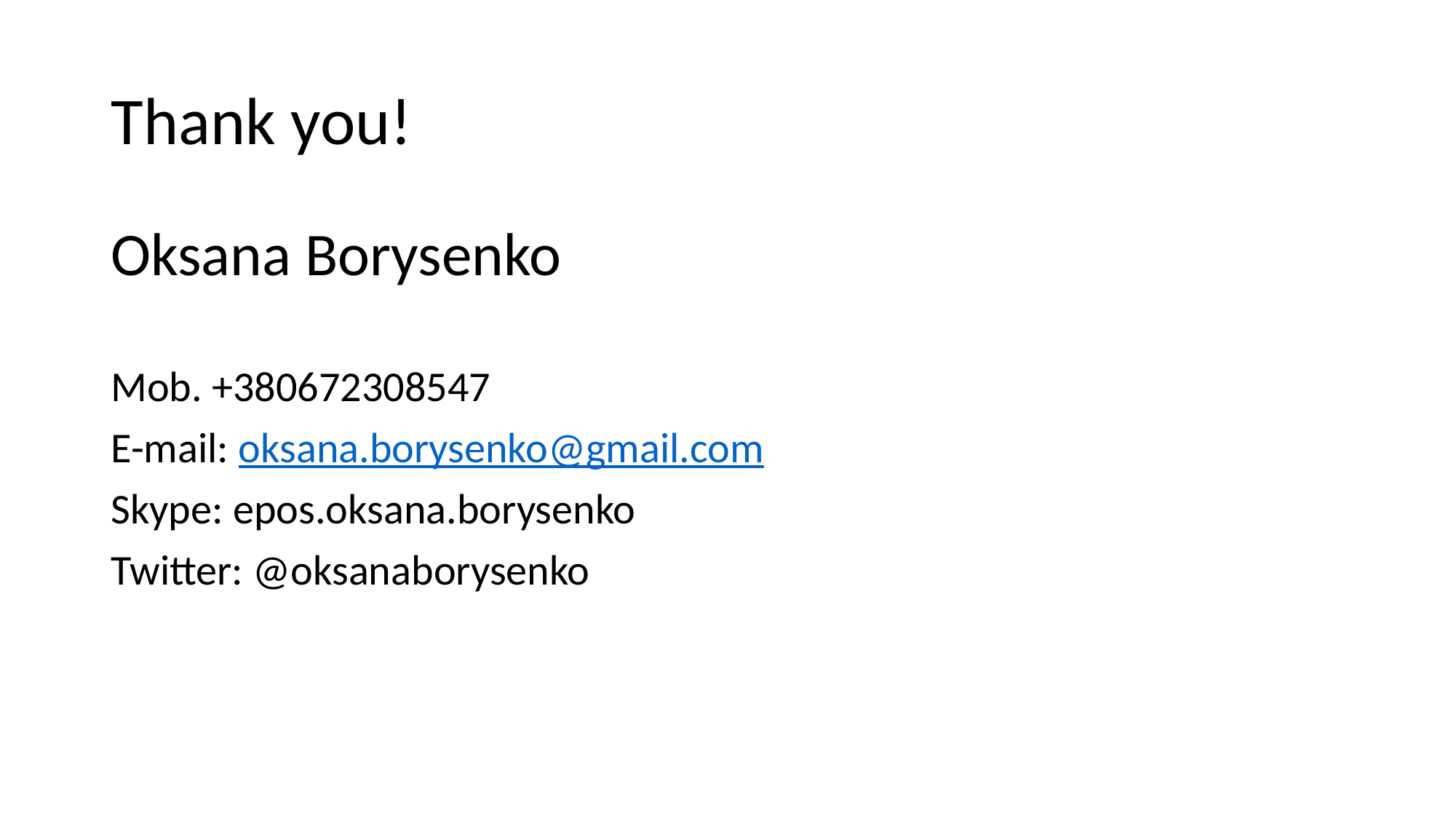

# Thank you!
Oksana Borysenko

Mob. +380672308547
E-mail: oksana.borysenko@gmail.com
Skype: epos.oksana.borysenko
Twitter: @oksanaborysenko